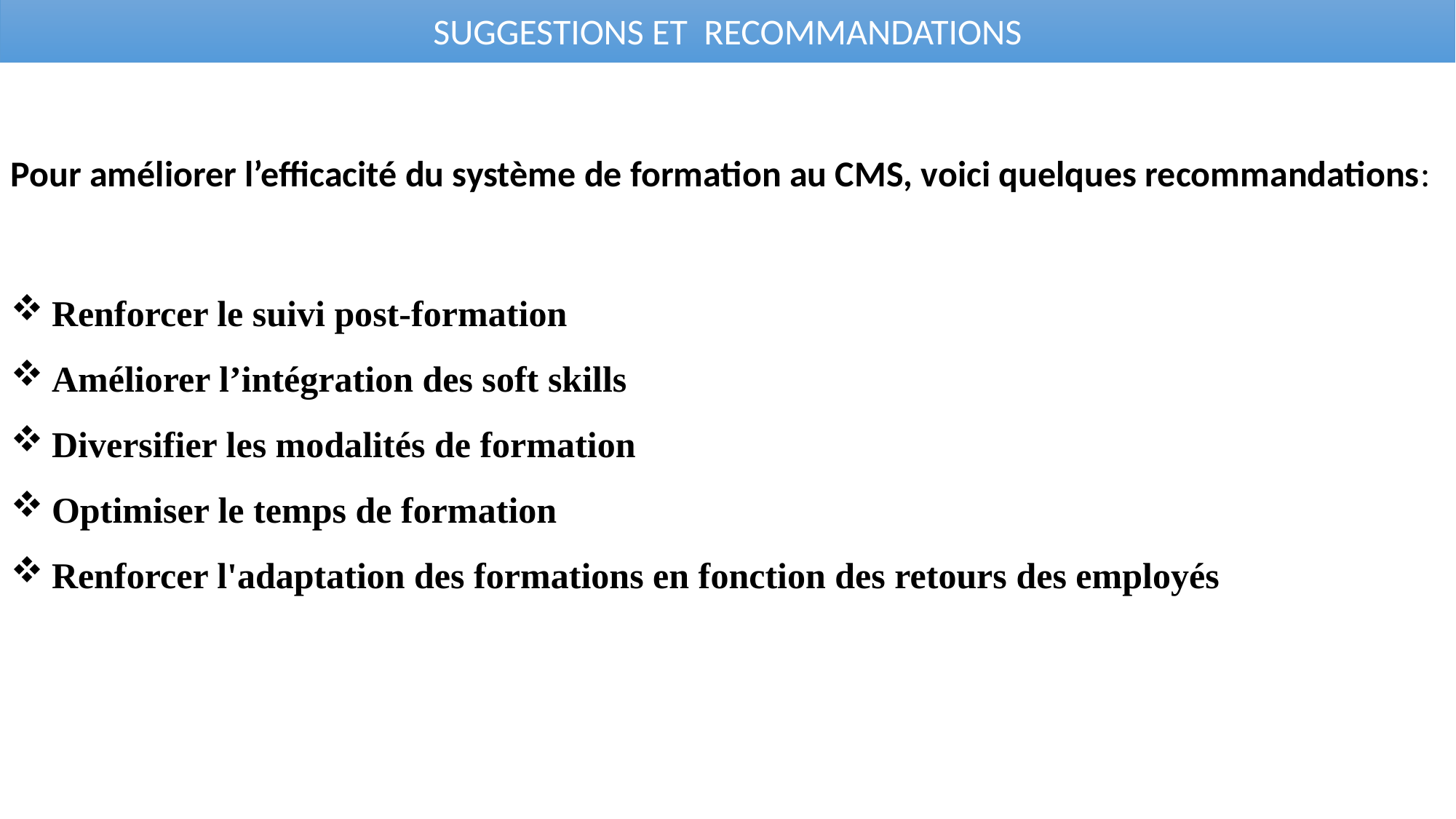

SUGGESTIONS ET  RECOMMANDATIONS
Pour améliorer l’efficacité du système de formation au CMS, voici quelques recommandations:

Renforcer le suivi post-formation
Améliorer l’intégration des soft skills
Diversifier les modalités de formation
Optimiser le temps de formation
Renforcer l'adaptation des formations en fonction des retours des employés